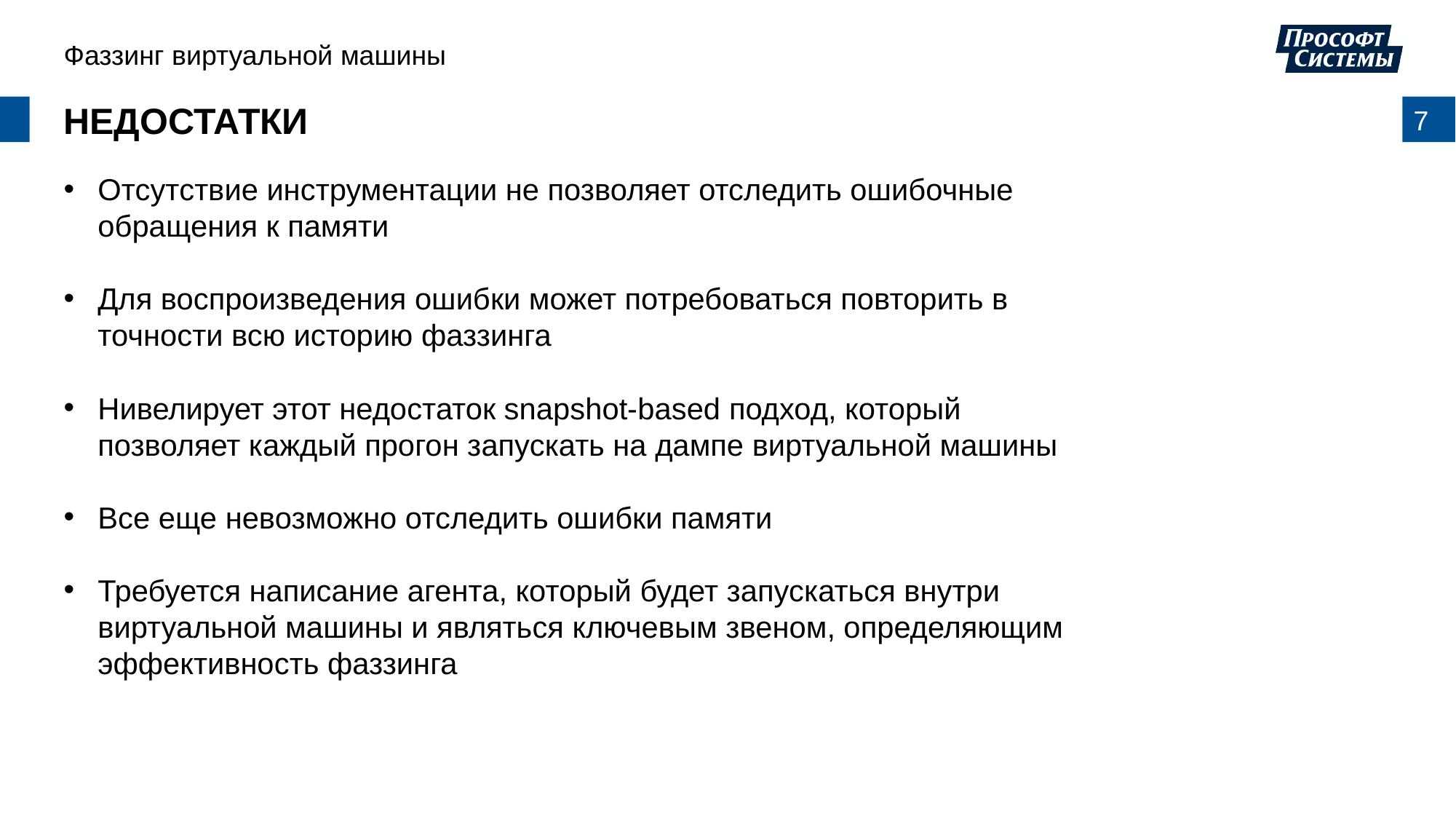

Фаззинг виртуальной машины
НЕДОСТАТКИ
Отсутствие инструментации не позволяет отследить ошибочные обращения к памяти

Для воспроизведения ошибки может потребоваться повторить в точности всю историю фаззинга

Нивелирует этот недостаток snapshot-based подход, который позволяет каждый прогон запускать на дампе виртуальной машины

Все еще невозможно отследить ошибки памяти

Требуется написание агента, который будет запускаться внутри виртуальной машины и являться ключевым звеном, определяющим эффективность фаззинга